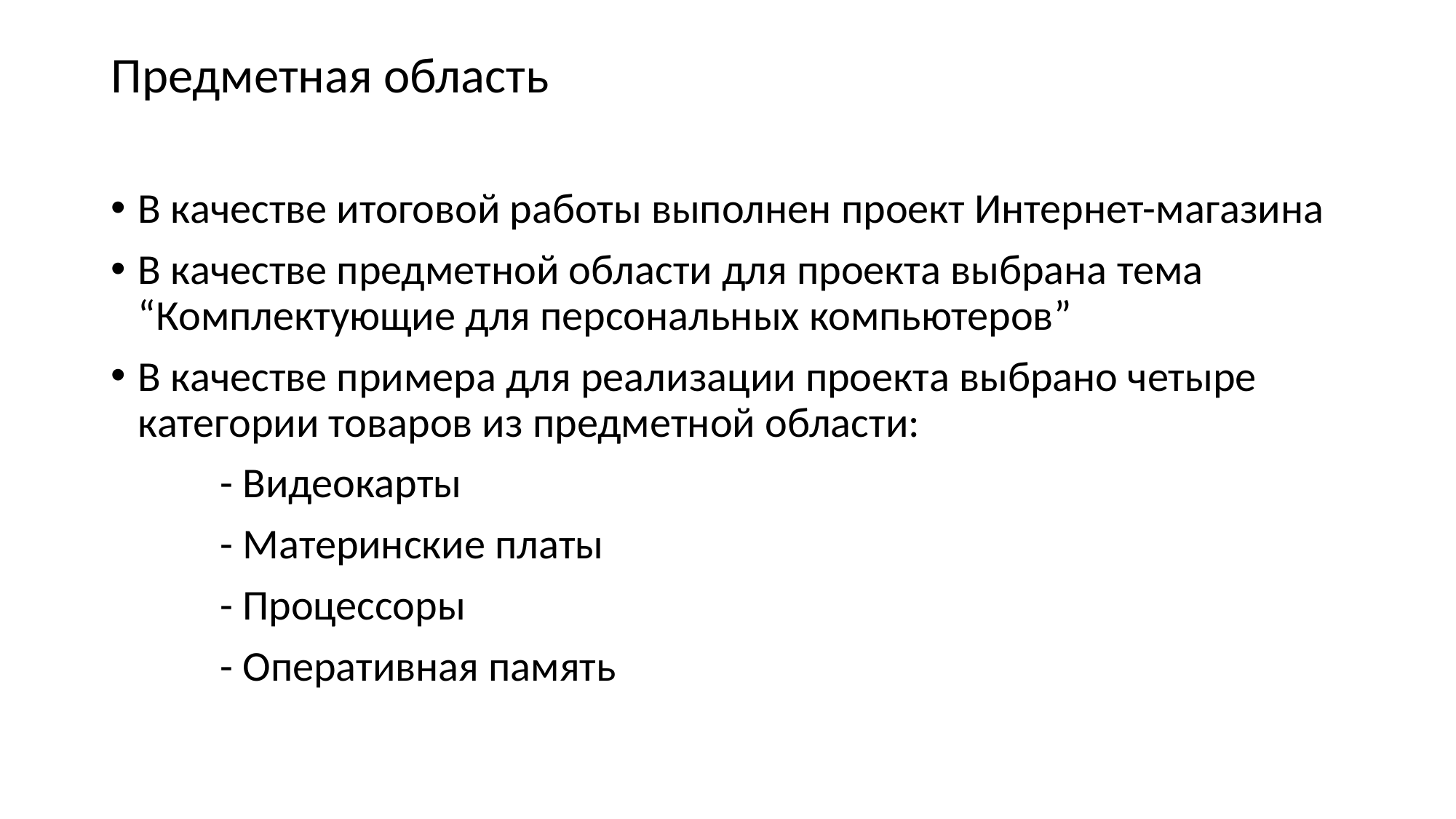

# Предметная область
В качестве итоговой работы выполнен проект Интернет-магазина
В качестве предметной области для проекта выбрана тема “Комплектующие для персональных компьютеров”
В качестве примера для реализации проекта выбрано четыре категории товаров из предметной области:
	- Видеокарты
	- Материнские платы
	- Процессоры
	- Оперативная память